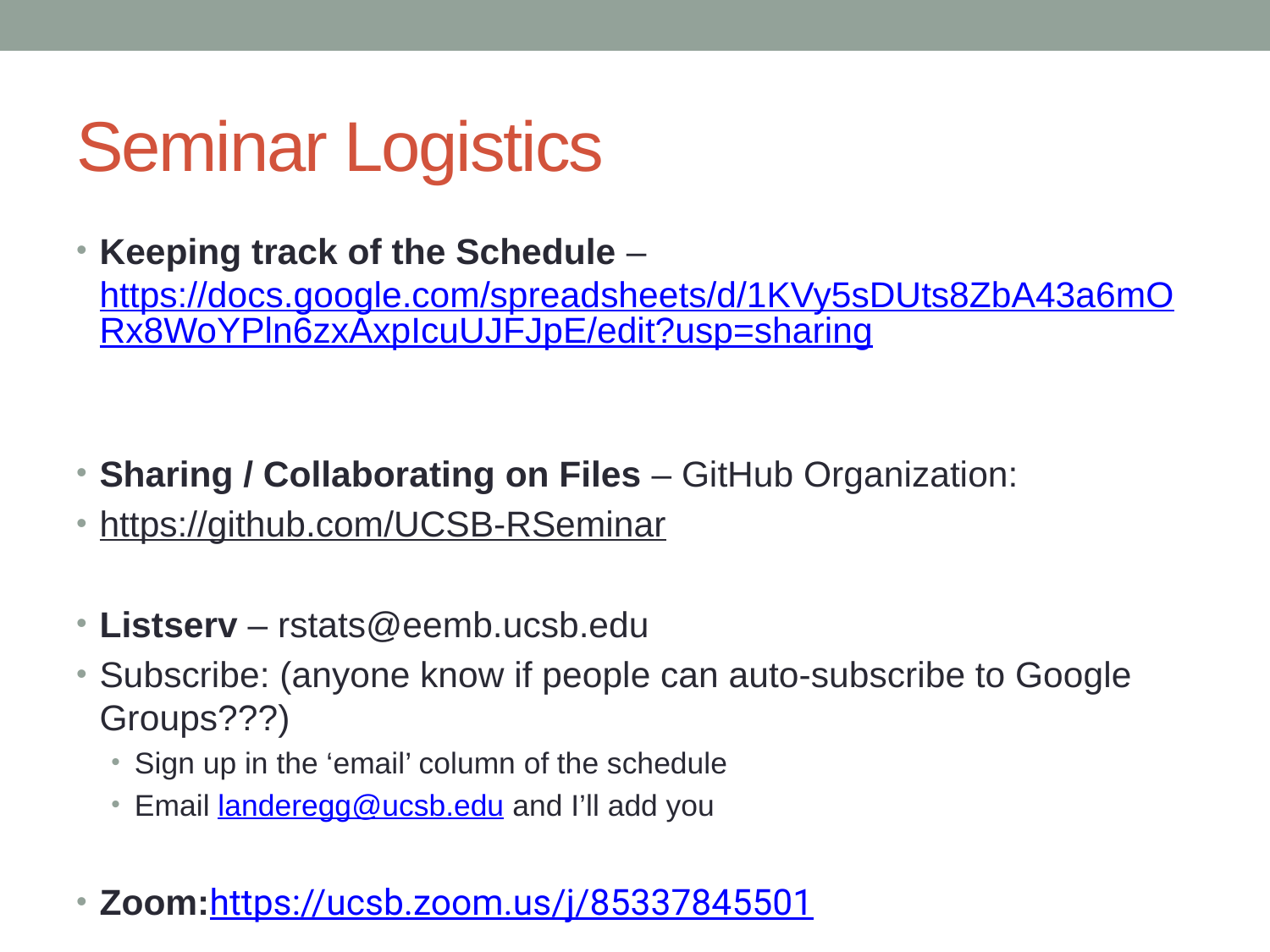

# Seminar Logistics
Keeping track of the Schedule – https://docs.google.com/spreadsheets/d/1KVy5sDUts8ZbA43a6mORx8WoYPln6zxAxpIcuUJFJpE/edit?usp=sharing

Sharing / Collaborating on Files – GitHub Organization:
https://github.com/UCSB-RSeminar

Listserv – rstats@eemb.ucsb.edu
Subscribe: (anyone know if people can auto-subscribe to Google Groups???)
Sign up in the ‘email’ column of the schedule
Email landeregg@ucsb.edu and I’ll add you

Zoom:https://ucsb.zoom.us/j/85337845501